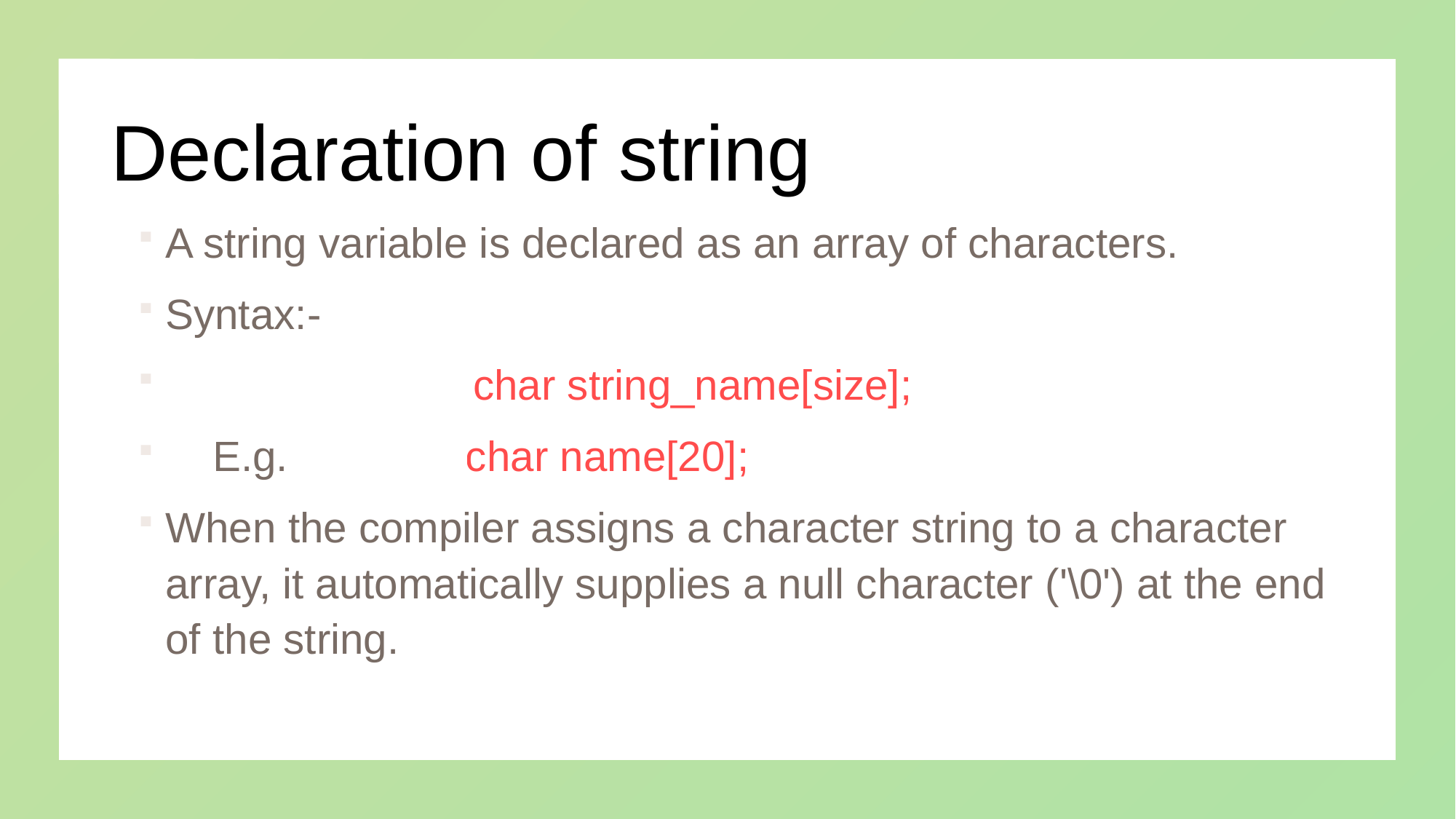

# Declaration of string
A string variable is declared as an array of characters.
Syntax:-
                          char string_name[size];
    E.g.               char name[20];
When the compiler assigns a character string to a character array, it automatically supplies a null character ('\0') at the end of the string.